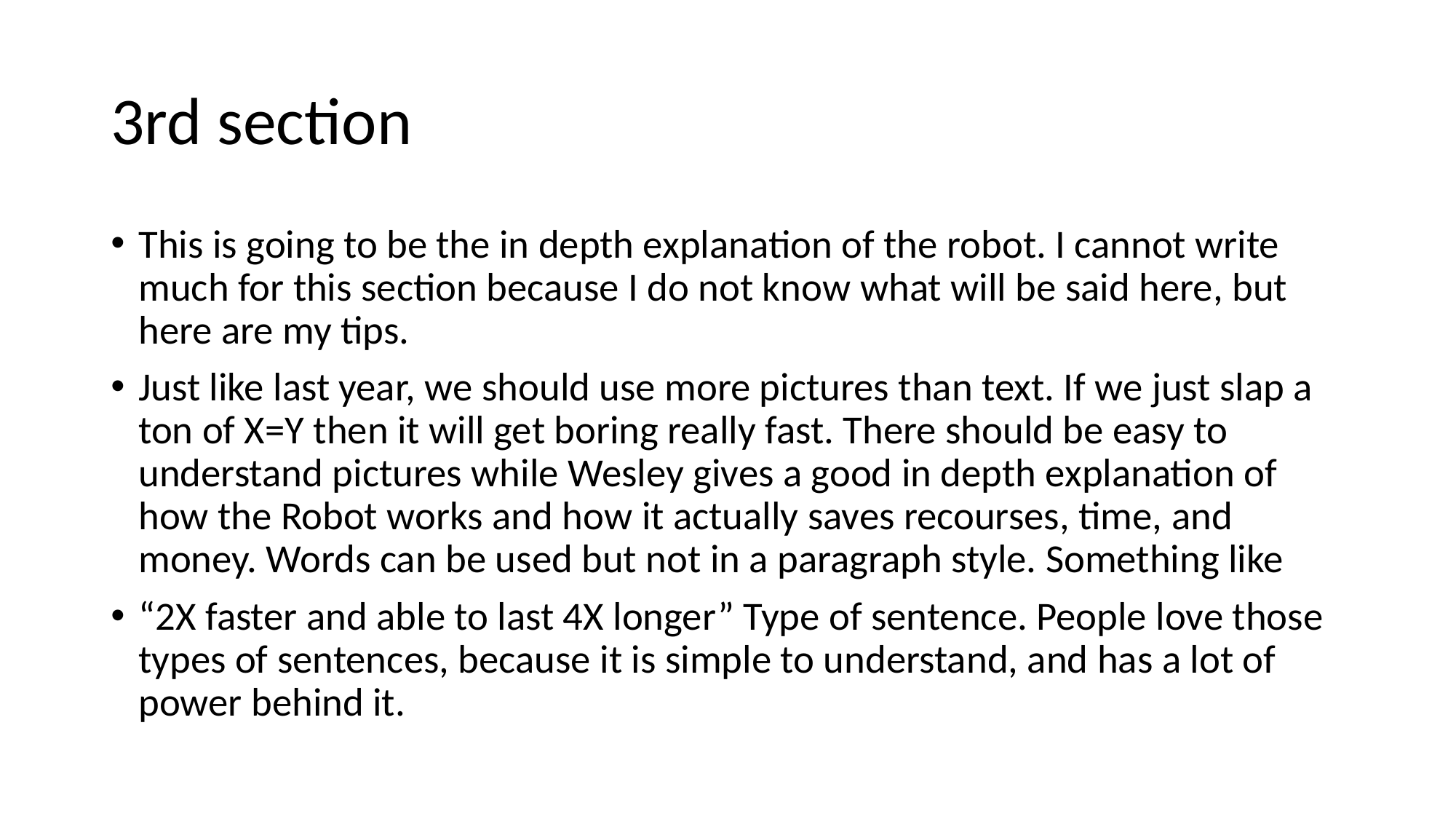

# 3rd section
This is going to be the in depth explanation of the robot. I cannot write much for this section because I do not know what will be said here, but here are my tips.
Just like last year, we should use more pictures than text. If we just slap a ton of X=Y then it will get boring really fast. There should be easy to understand pictures while Wesley gives a good in depth explanation of how the Robot works and how it actually saves recourses, time, and money. Words can be used but not in a paragraph style. Something like
“2X faster and able to last 4X longer” Type of sentence. People love those types of sentences, because it is simple to understand, and has a lot of power behind it.